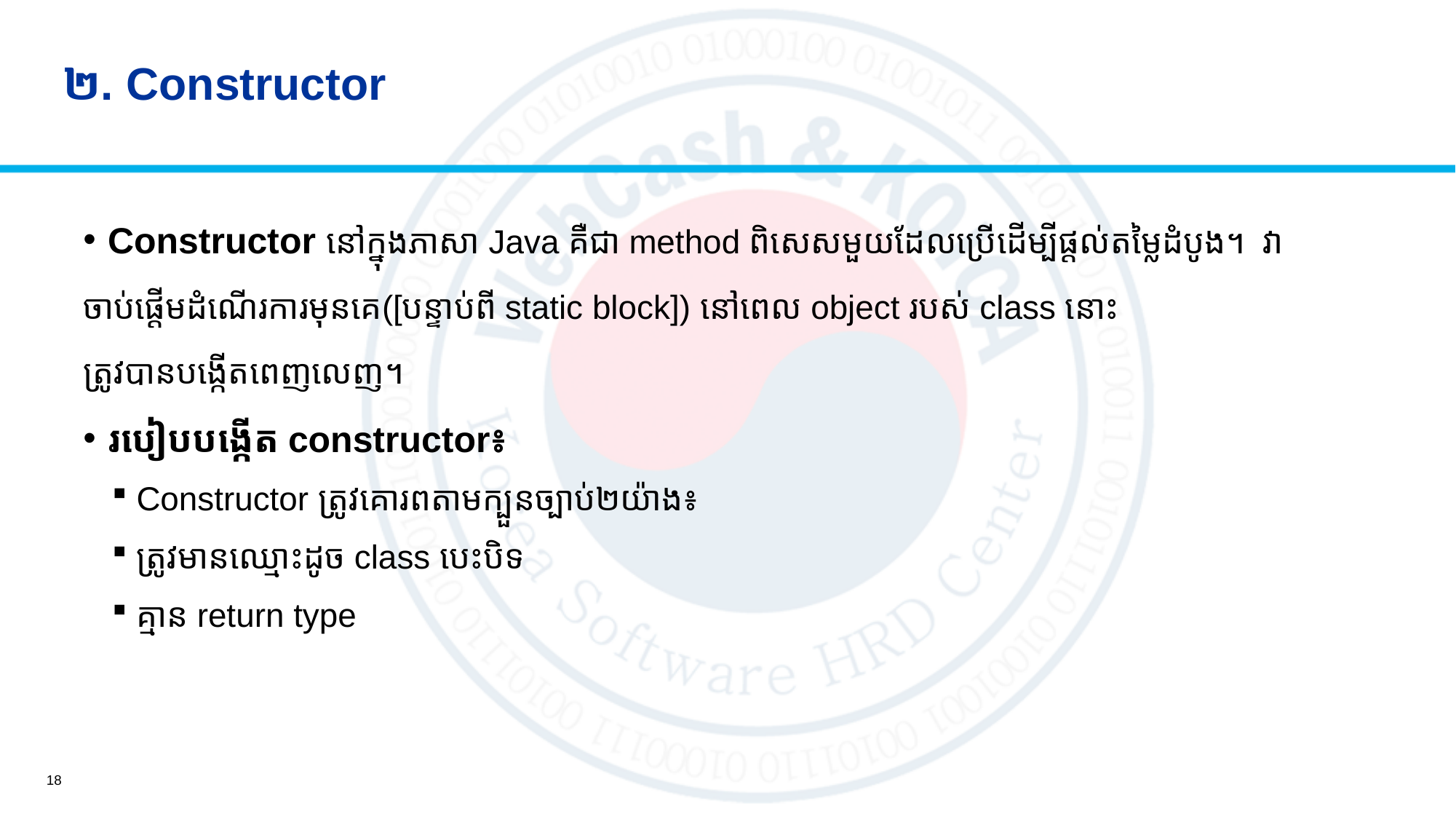

# ២. Constructor
Constructor នៅក្នុងភាសា Java គឺជា method ពិសេសមួយដែលប្រើដើម្បីផ្តល់តម្លៃដំបូង​​។​  វា
ចាប់ផ្តើមដំណើរការមុនគេ([បន្ទាប់ពី static block]) នៅពេល object របស់ class នោះ
ត្រូវបានបង្កើតពេញលេញ។
របៀបបង្កើត constructor៖
Constructor ត្រូវគោរពតាមក្បួនច្បាប់២យ៉ាង៖
ត្រូវមានឈ្មោះដូច class បេះបិទ
គ្មាន return type

18